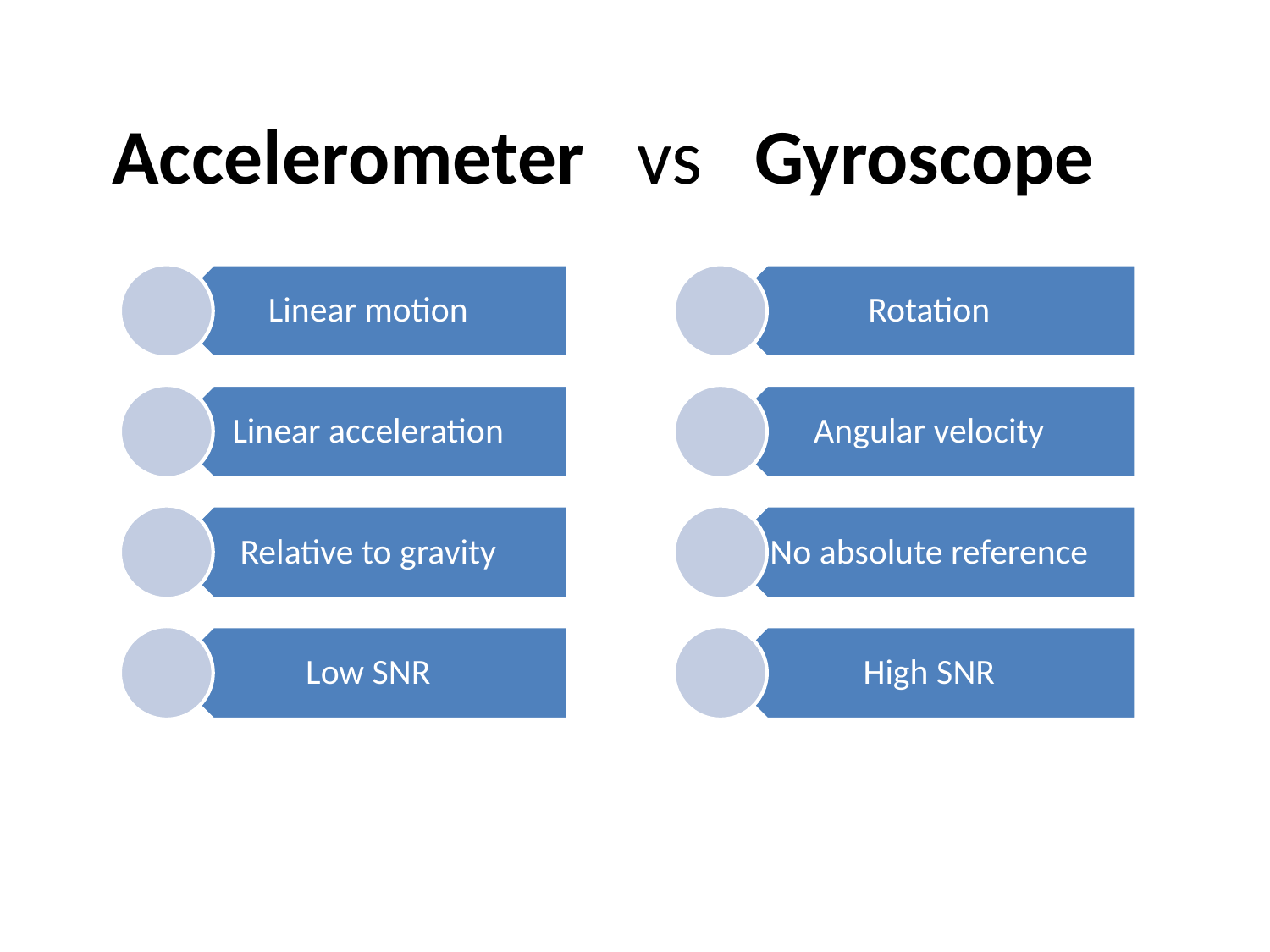

# Accelerometer   vs   Gyroscope
Linear motion
Linear acceleration
Relative to gravity
Low SNR
Rotation
Angular velocity
No absolute reference
High SNR